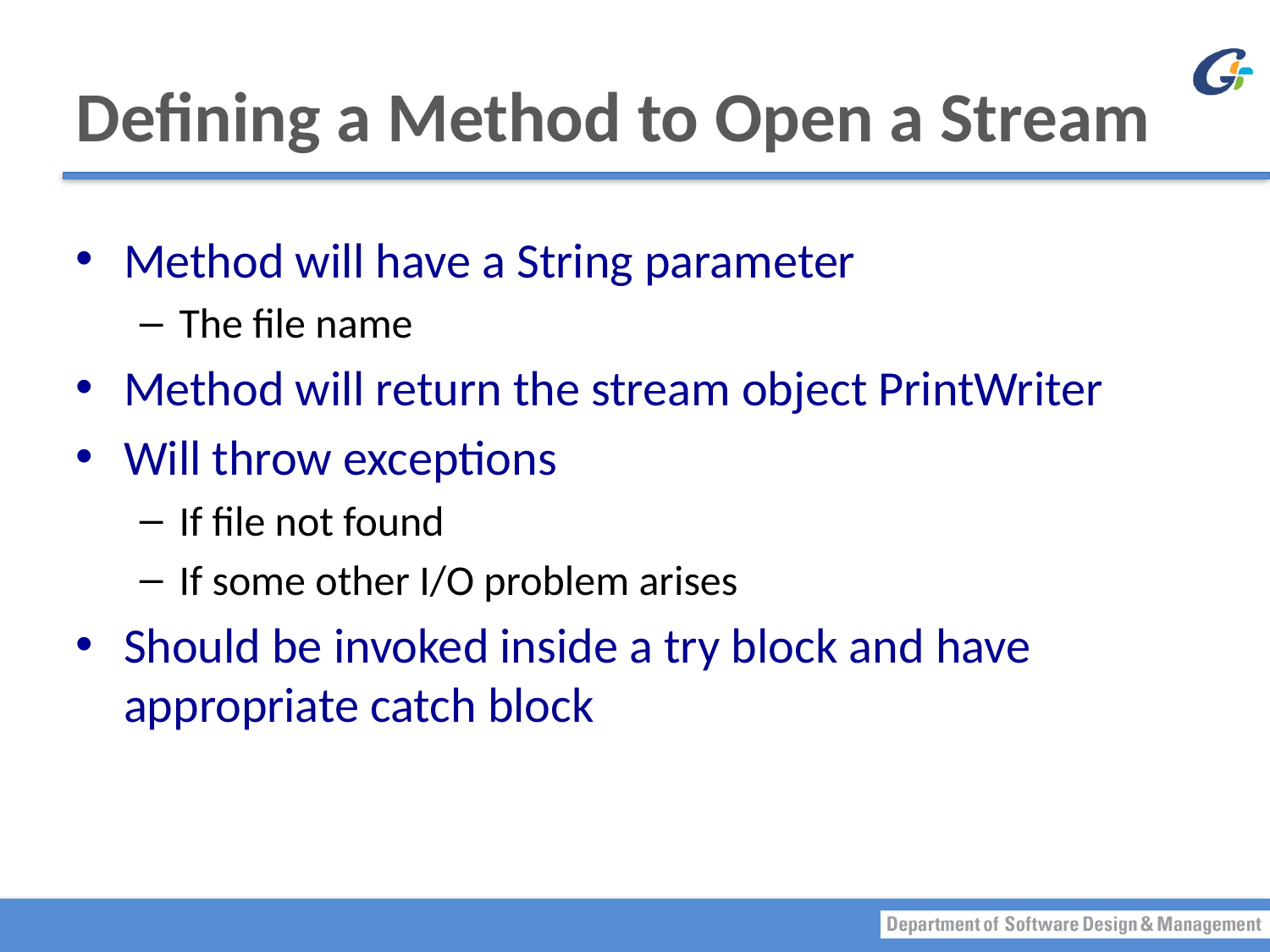

# Defining a Method to Open a Stream
Method will have a String parameter
The file name
Method will return the stream object PrintWriter
Will throw exceptions
If file not found
If some other I/O problem arises
Should be invoked inside a try block and have appropriate catch block